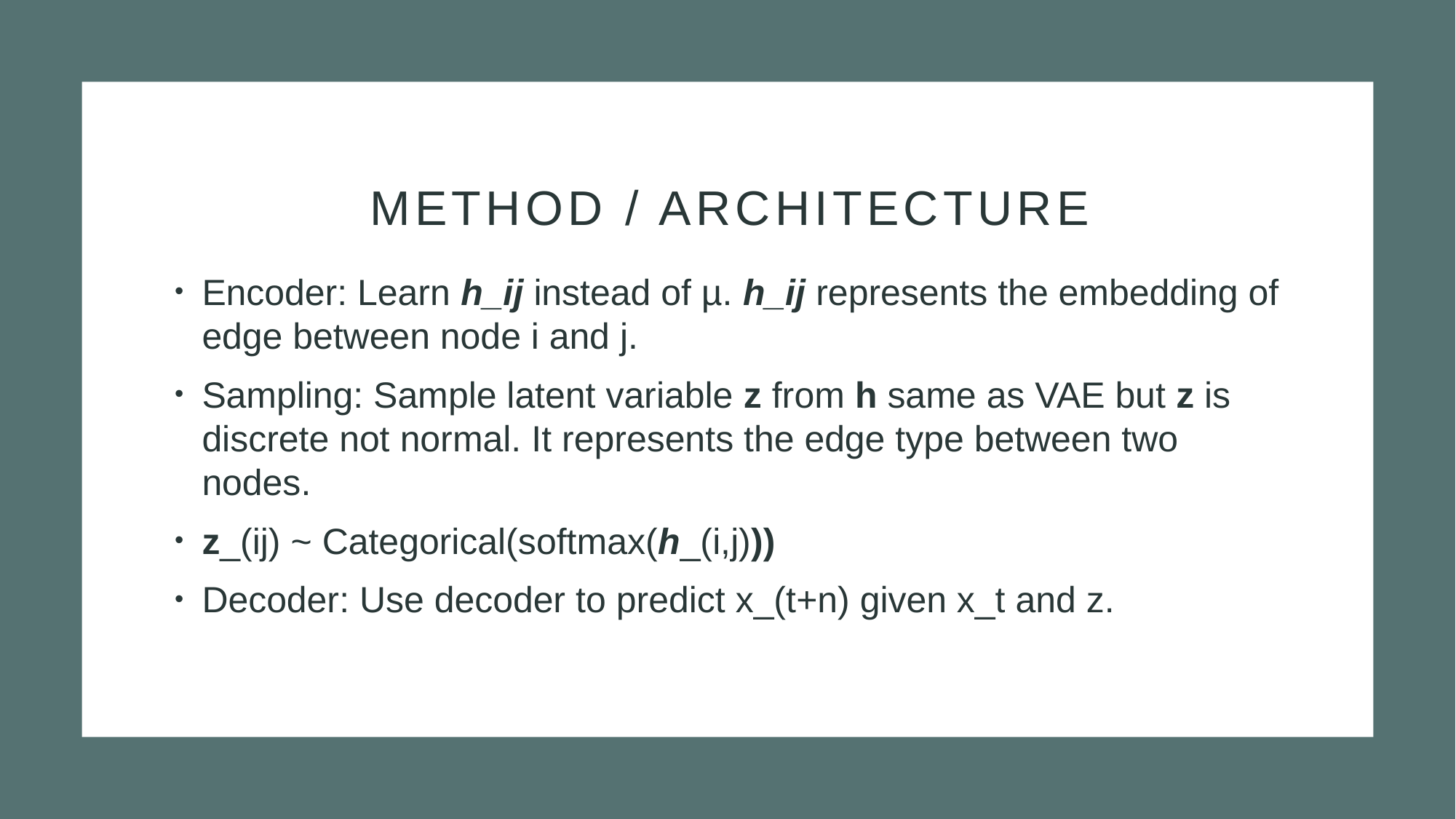

# Method / Architecture
Encoder: Learn h_ij instead of µ. h_ij represents the embedding of edge between node i and j.
Sampling: Sample latent variable z from h same as VAE but z is discrete not normal. It represents the edge type between two nodes.
z_(ij) ~ Categorical(softmax(h_(i,j)))
Decoder: Use decoder to predict x_(t+n) given x_t and z.